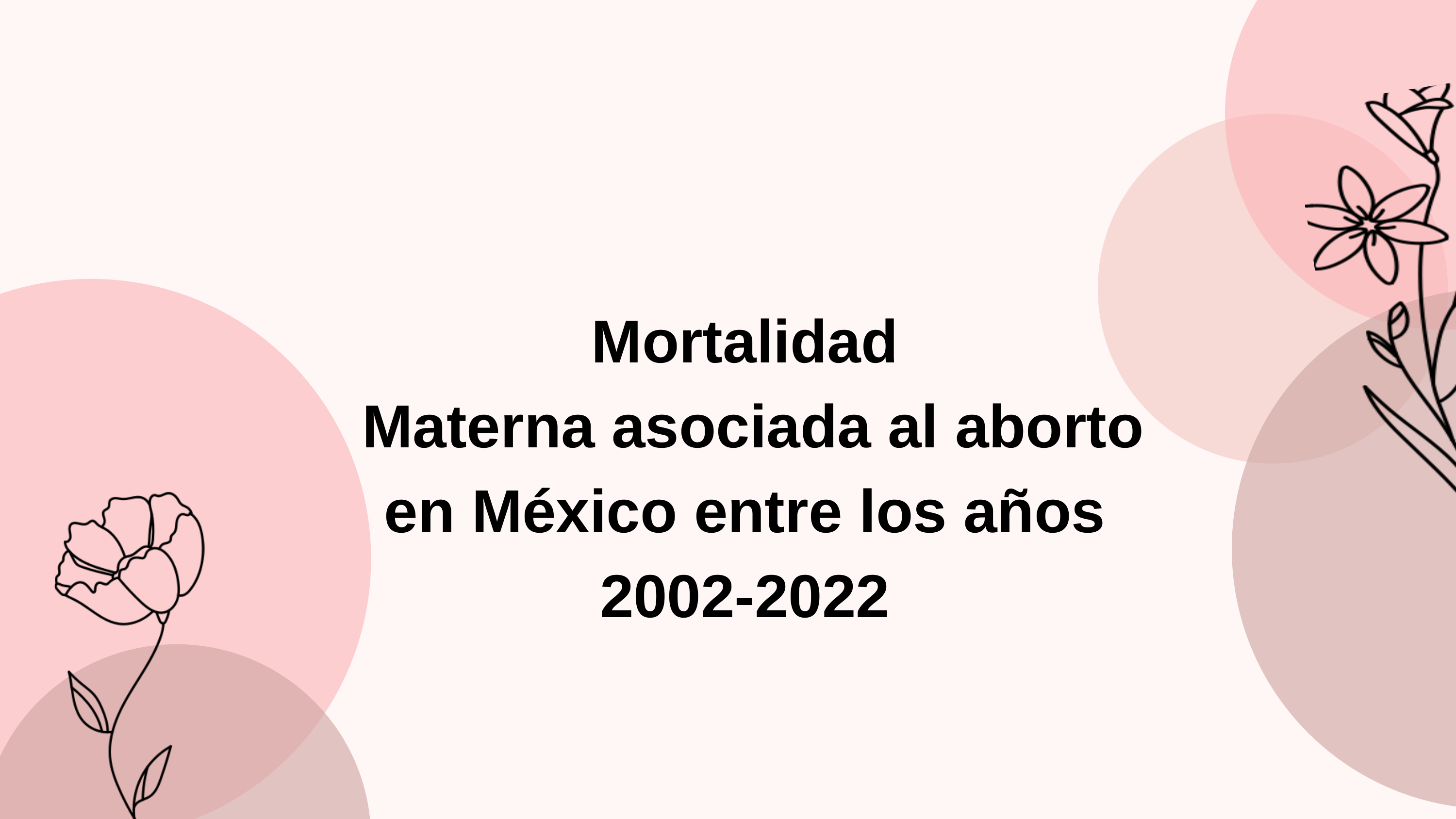

Mortalidad
 Materna asociada al aborto en México entre los años 2002-2022